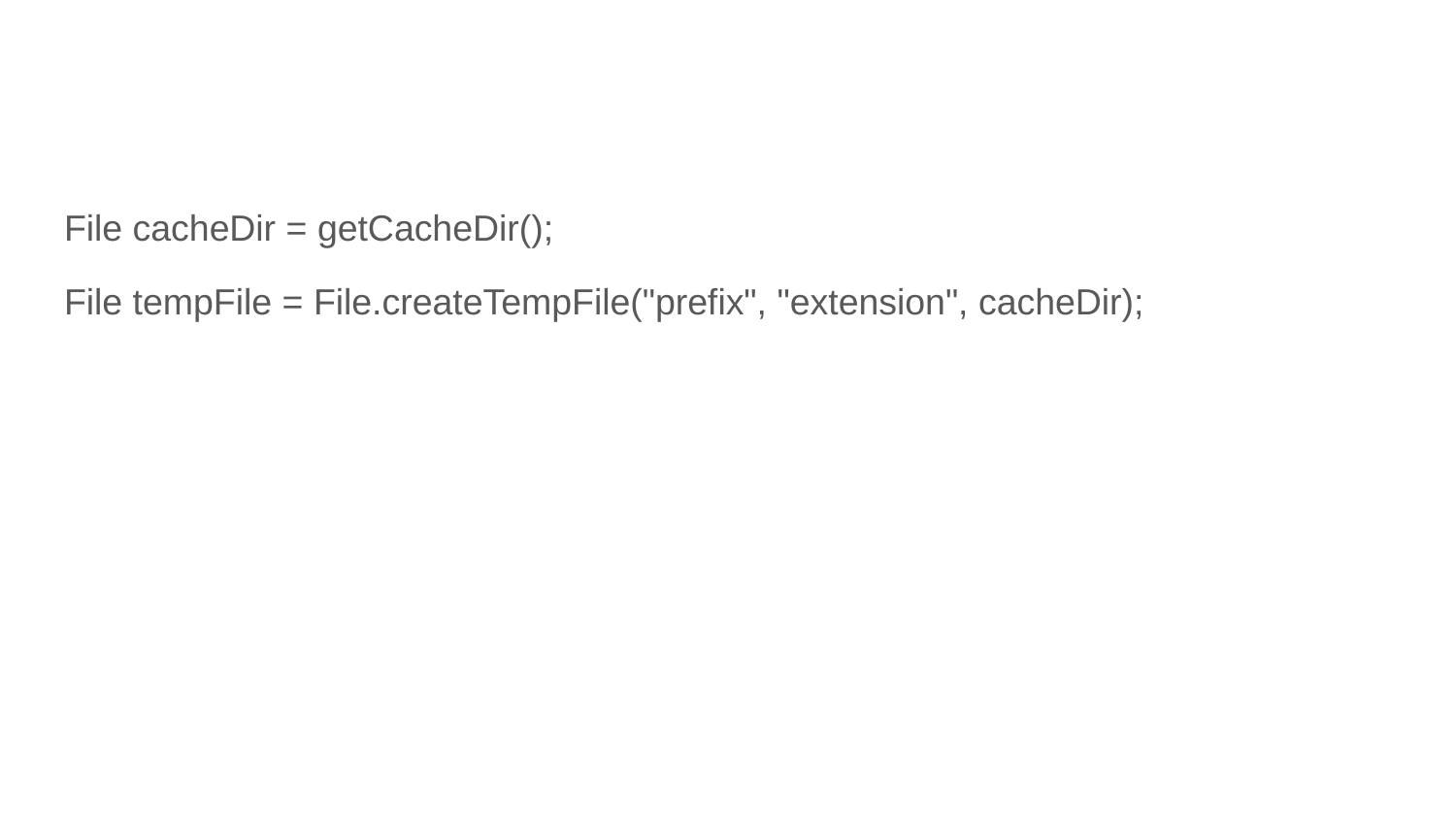

#
File cacheDir = getCacheDir();
File tempFile = File.createTempFile("prefix", "extension", cacheDir);